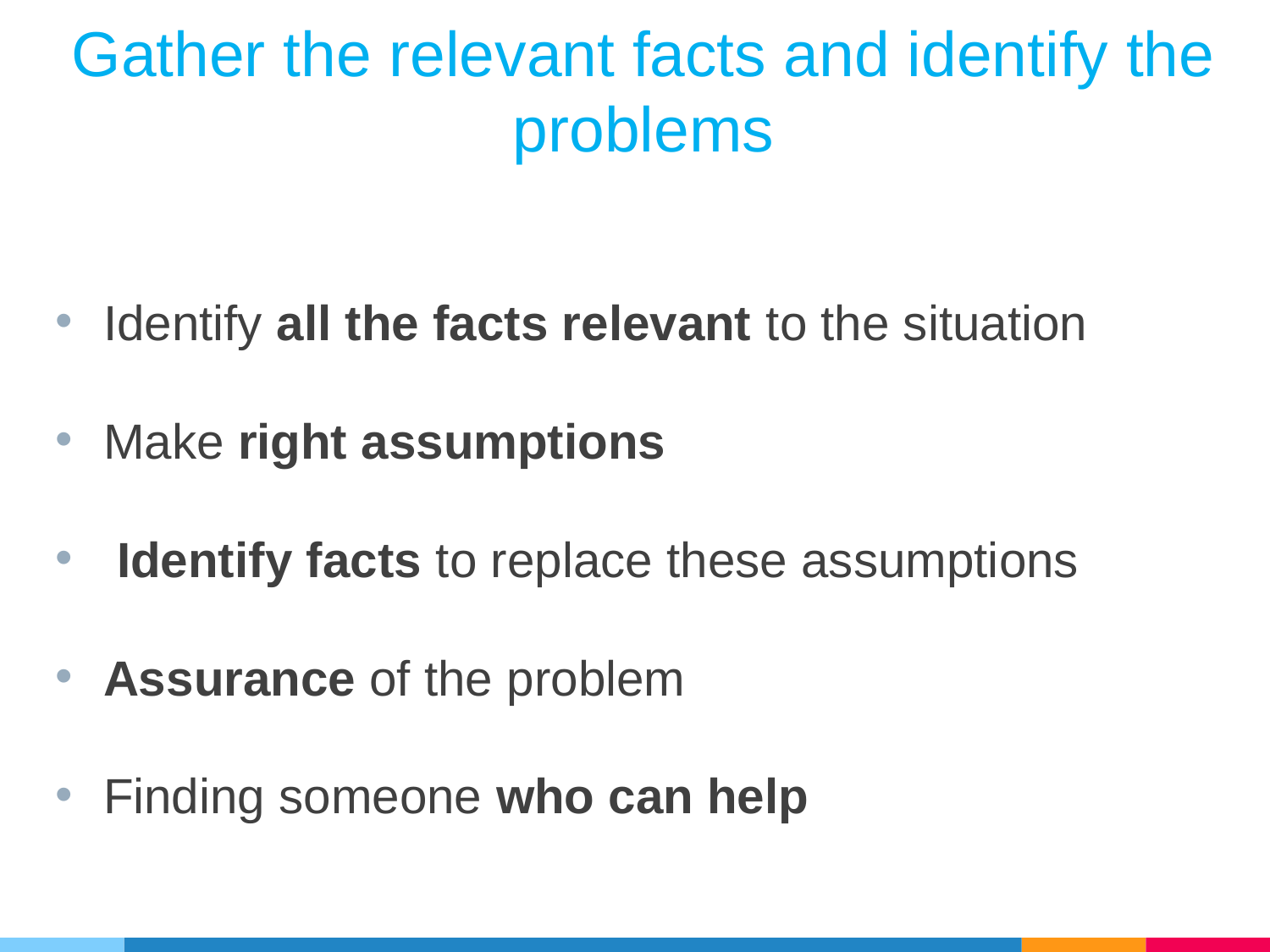

Gather the relevant facts and identify the problems
Identify all the facts relevant to the situation
Make right assumptions
 Identify facts to replace these assumptions
Assurance of the problem
Finding someone who can help